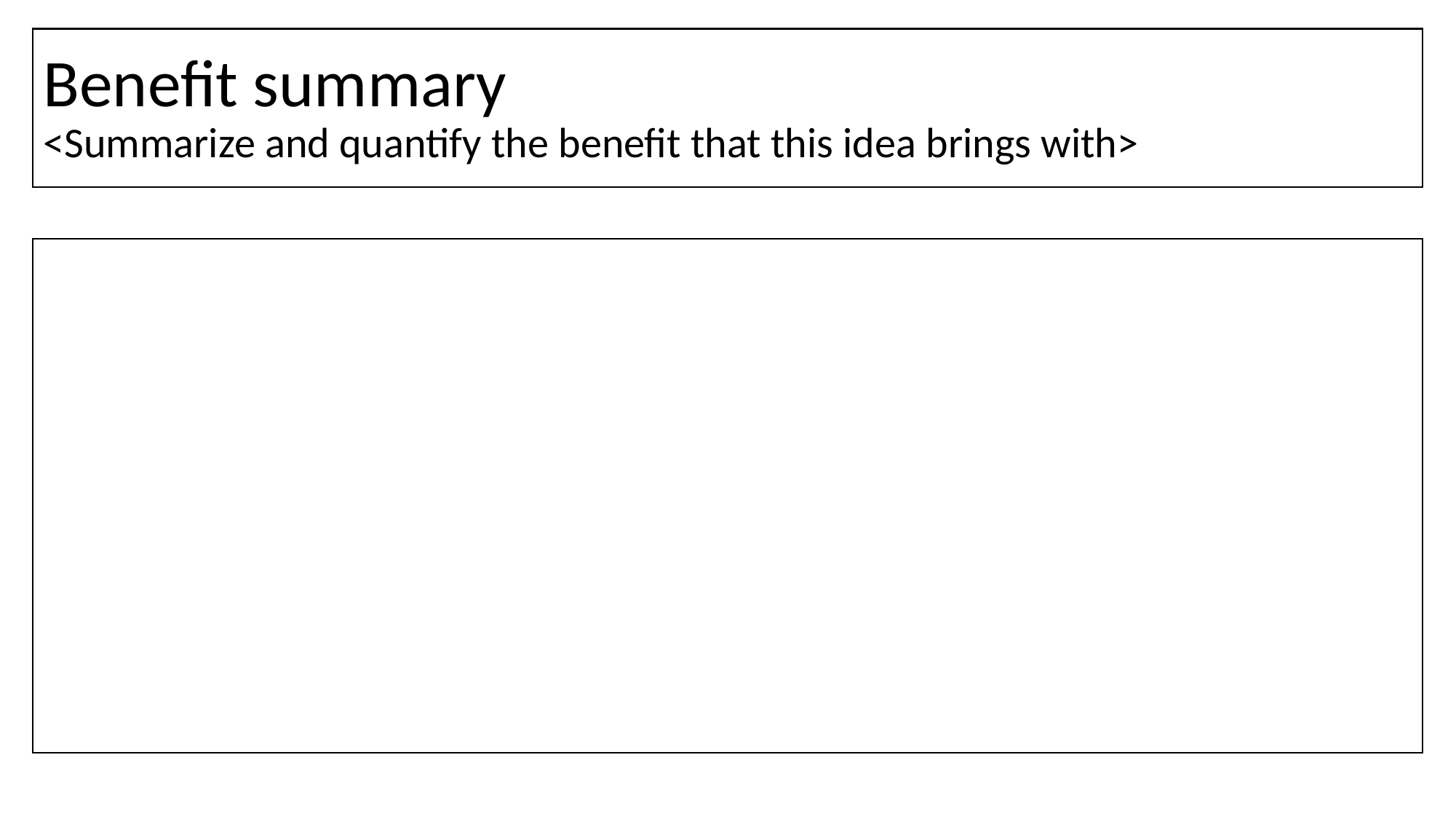

# Benefit summary <Summarize and quantify the benefit that this idea brings with>